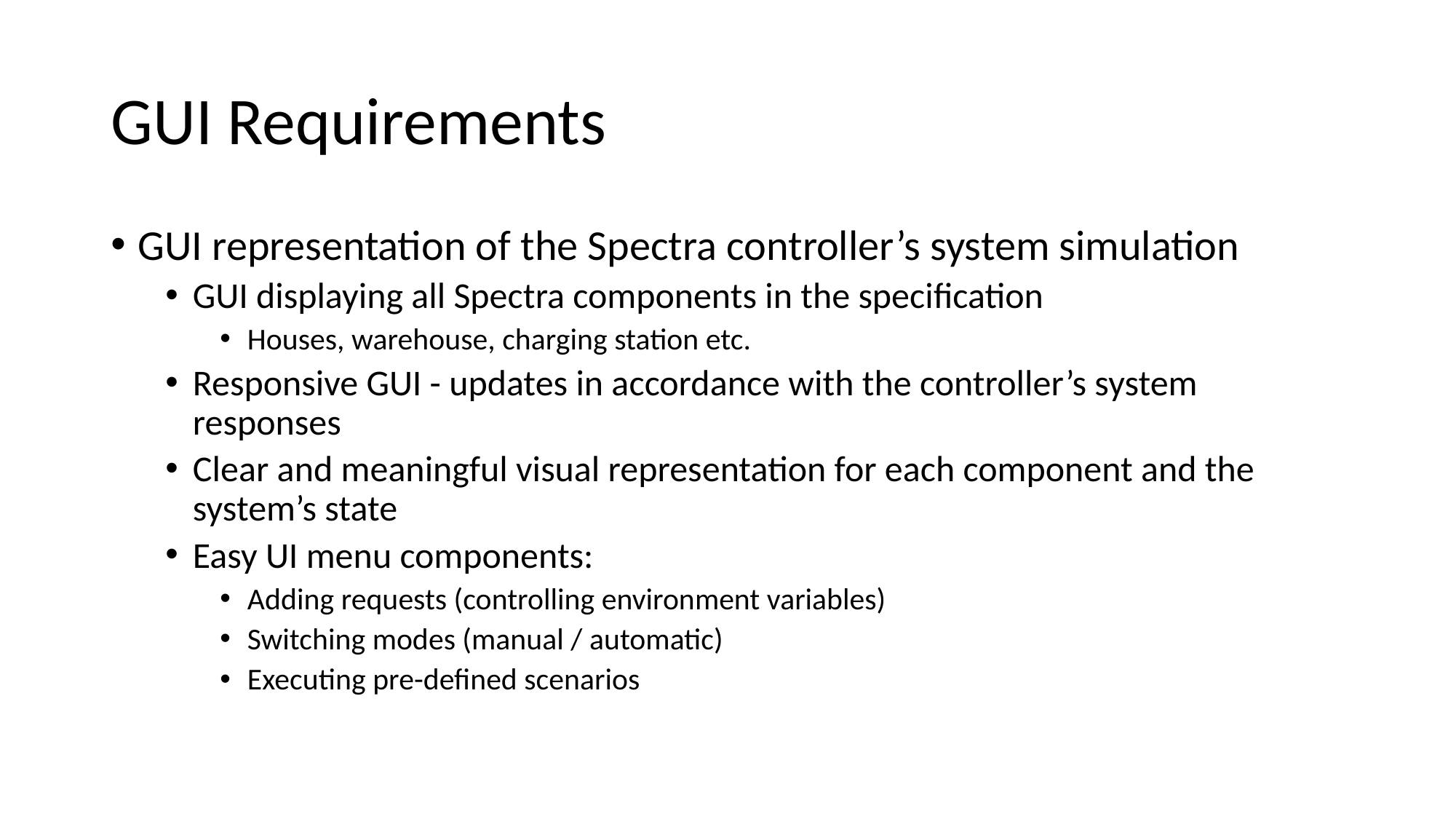

# GUI Requirements
GUI representation of the Spectra controller’s system simulation
GUI displaying all Spectra components in the specification
Houses, warehouse, charging station etc.
Responsive GUI - updates in accordance with the controller’s system responses
Clear and meaningful visual representation for each component and the system’s state
Easy UI menu components:
Adding requests (controlling environment variables)
Switching modes (manual / automatic)
Executing pre-defined scenarios